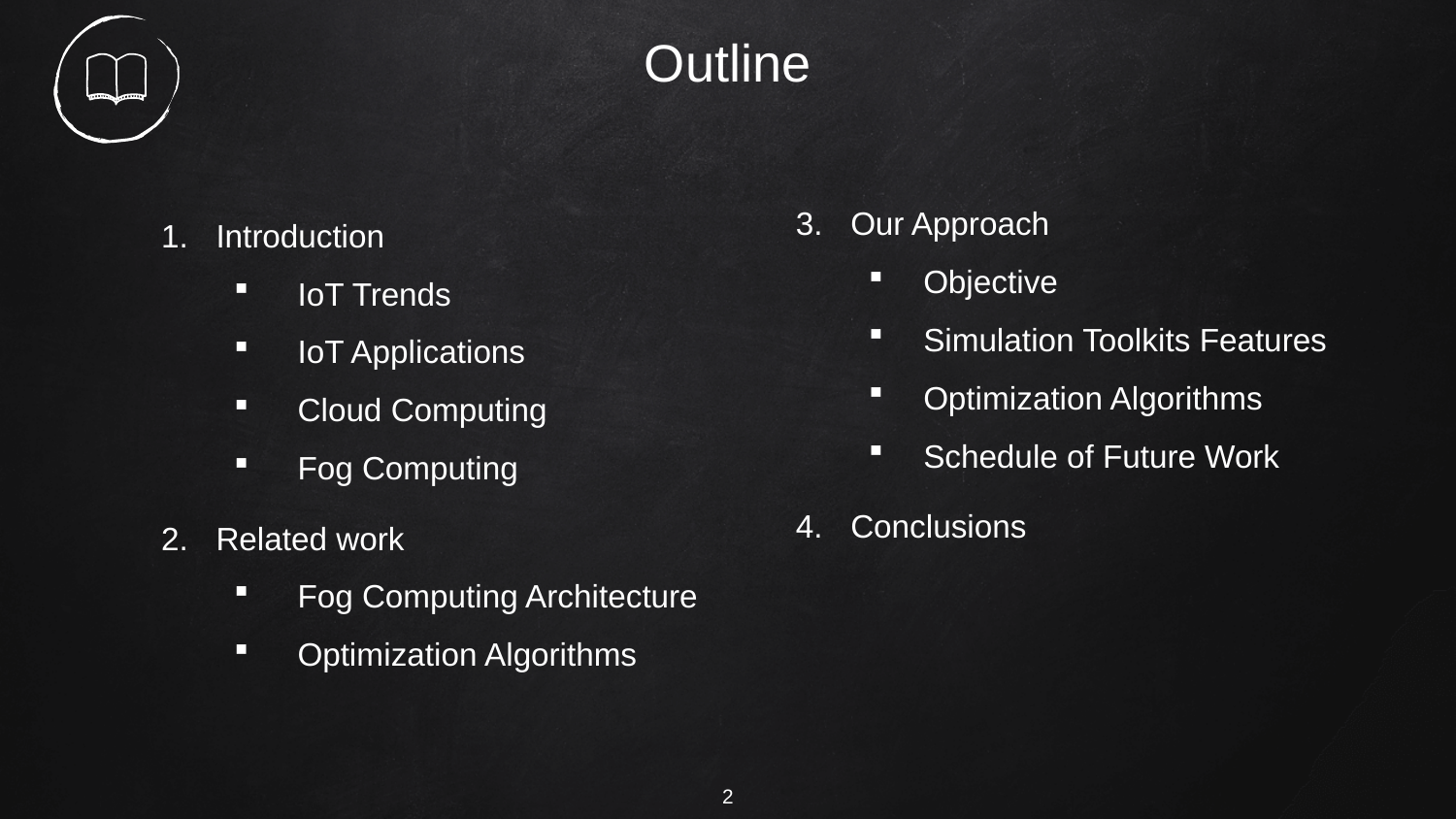

# Outline

Our Approach
Objective
Simulation Toolkits Features
Optimization Algorithms
Schedule of Future Work
Conclusions

Introduction
IoT Trends
IoT Applications
Cloud Computing
Fog Computing
Related work
Fog Computing Architecture
Optimization Algorithms

2